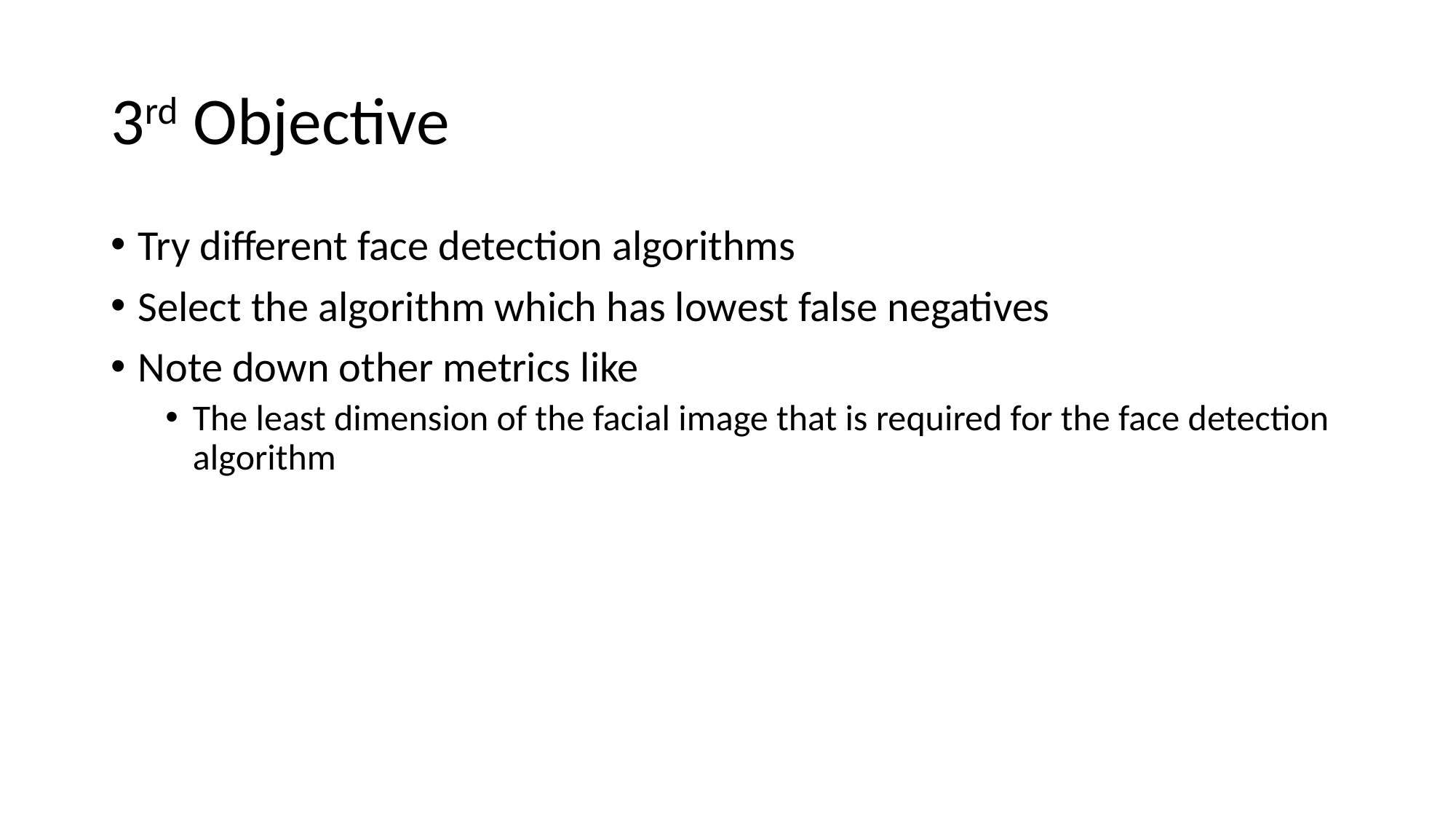

# 3rd Objective
Try different face detection algorithms
Select the algorithm which has lowest false negatives
Note down other metrics like
The least dimension of the facial image that is required for the face detection algorithm